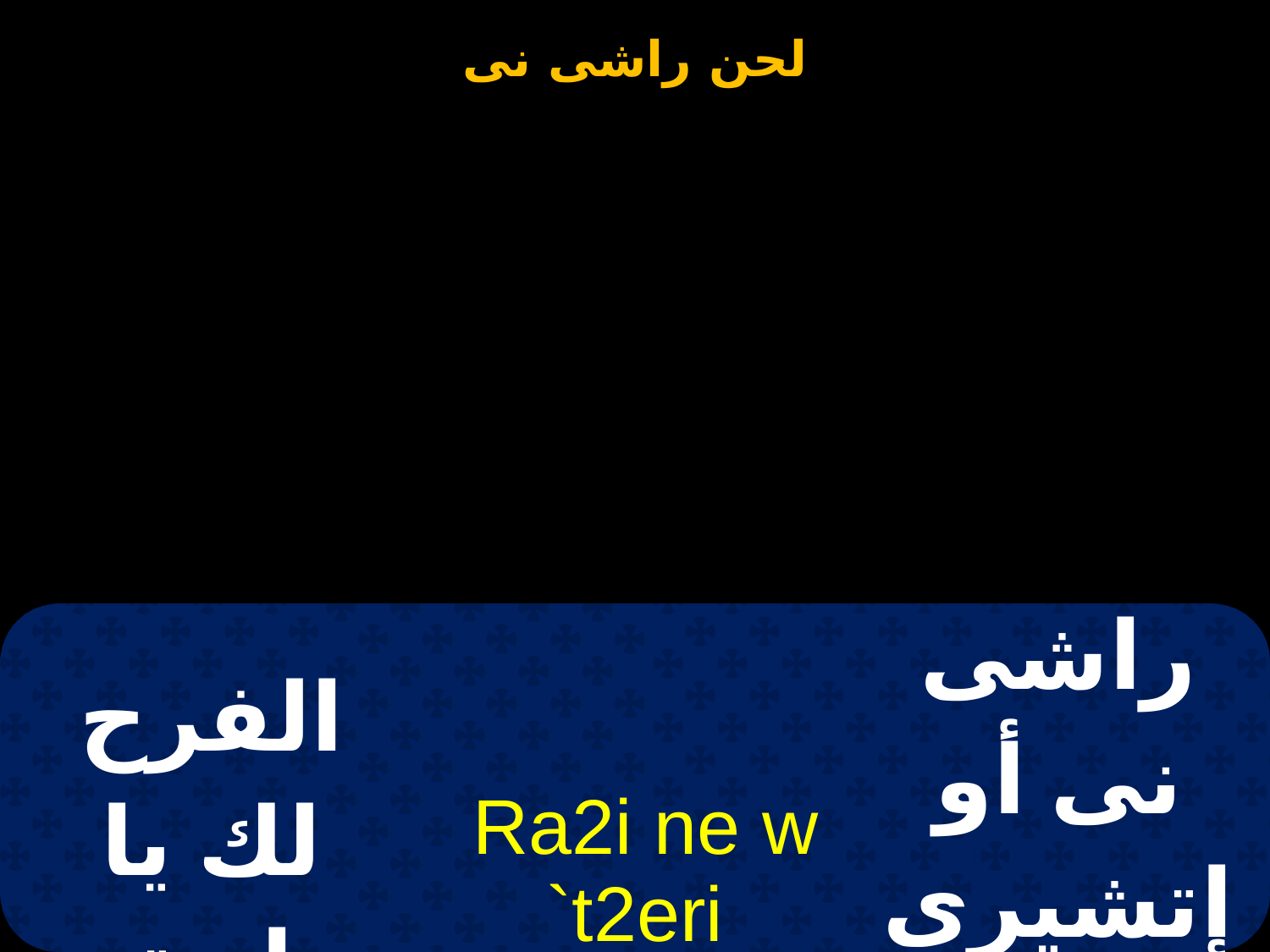

| الفرح لك يا ابنة صهيون | Ra2i ne w `t2eri `nCiwn | راشى نى أو إتشيرى إن سيون |
| --- | --- | --- |